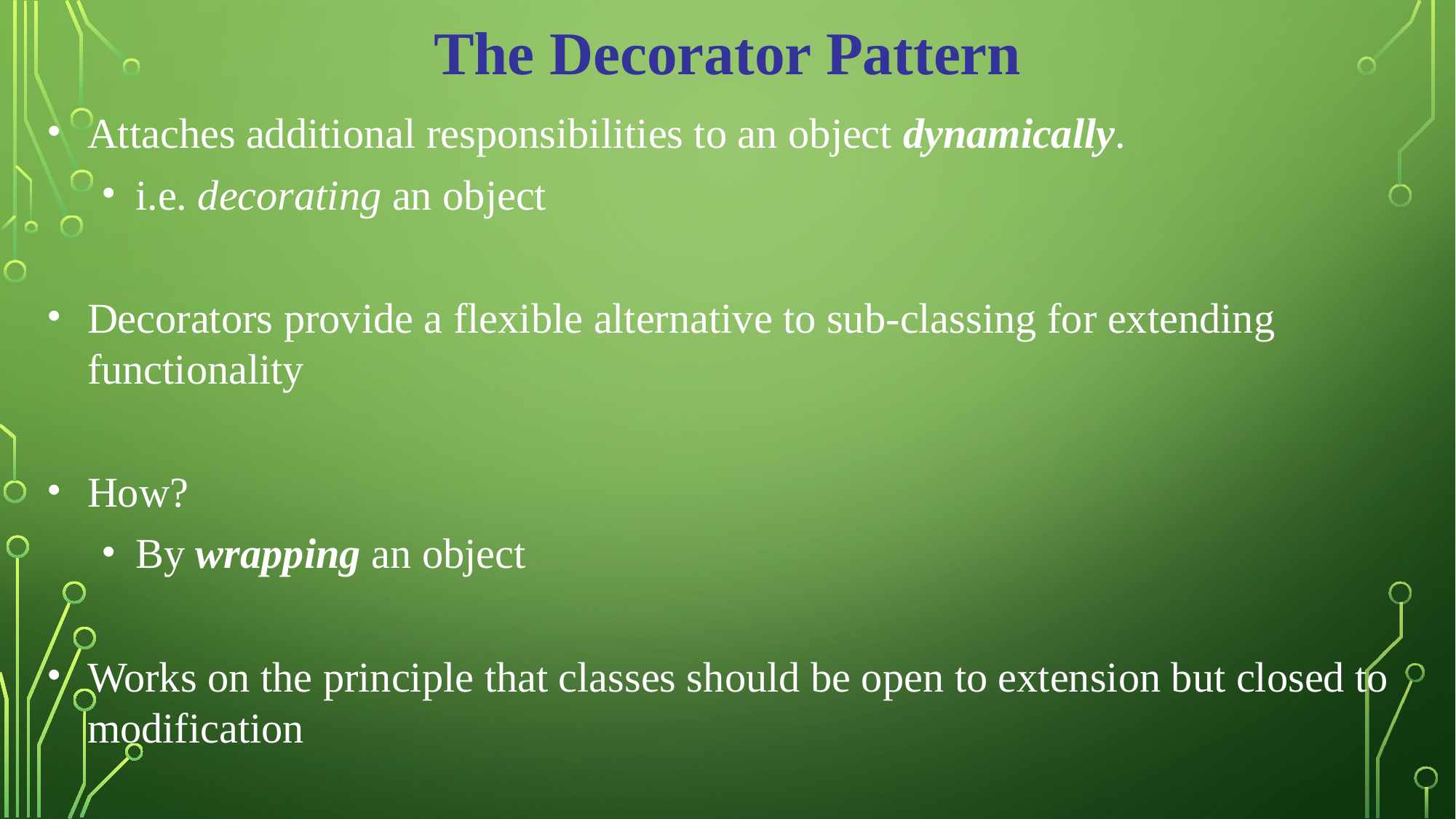

The Decorator Pattern
Attaches additional responsibilities to an object dynamically.
i.e. decorating an object

Decorators provide a flexible alternative to sub-classing for extending functionality

How?
By wrapping an object

Works on the principle that classes should be open to extension but closed to modification